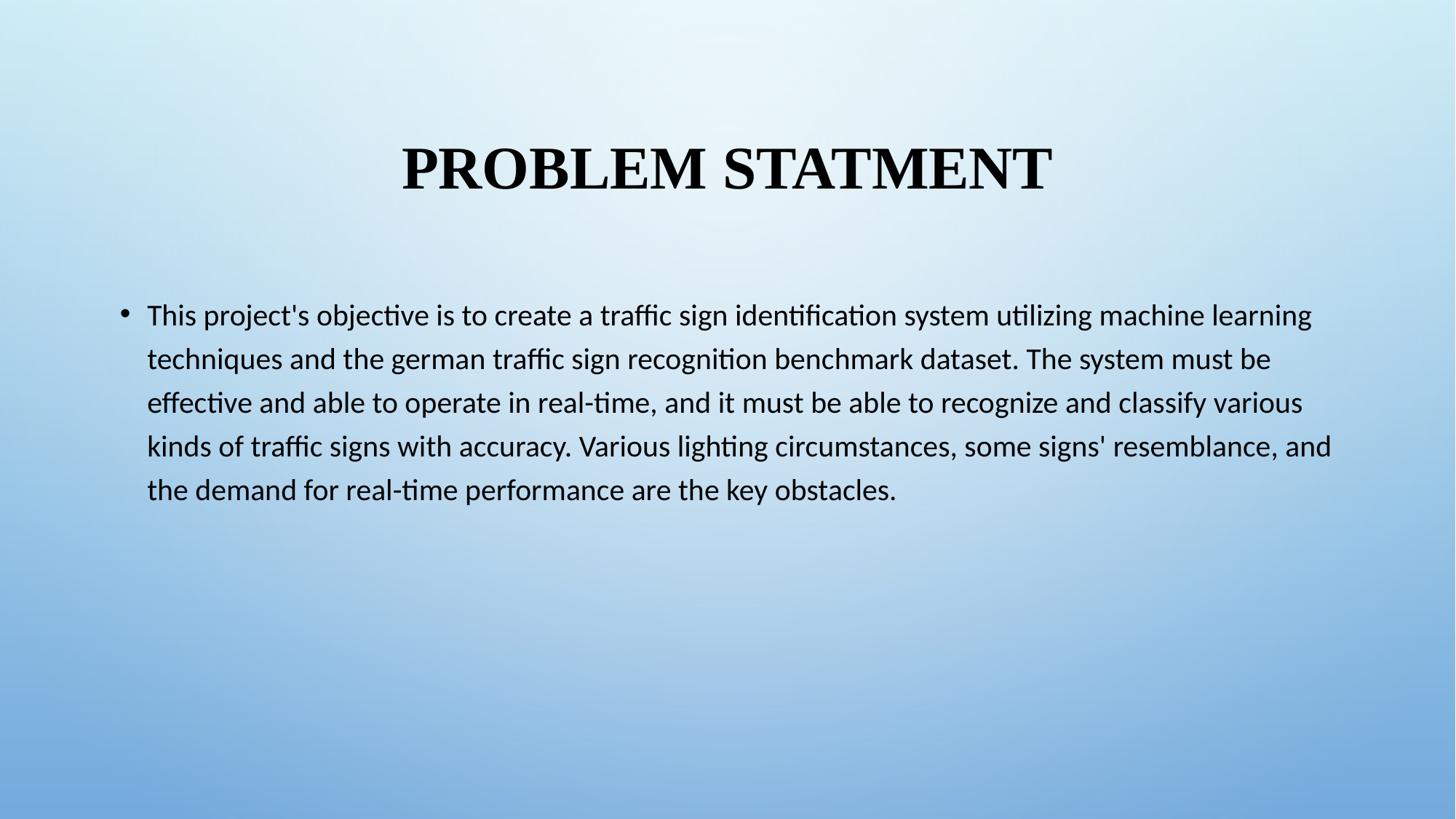

# Problem statment
This project's objective is to create a traffic sign identification system utilizing machine learning techniques and the german traffic sign recognition benchmark dataset. The system must be effective and able to operate in real-time, and it must be able to recognize and classify various kinds of traffic signs with accuracy. Various lighting circumstances, some signs' resemblance, and the demand for real-time performance are the key obstacles.